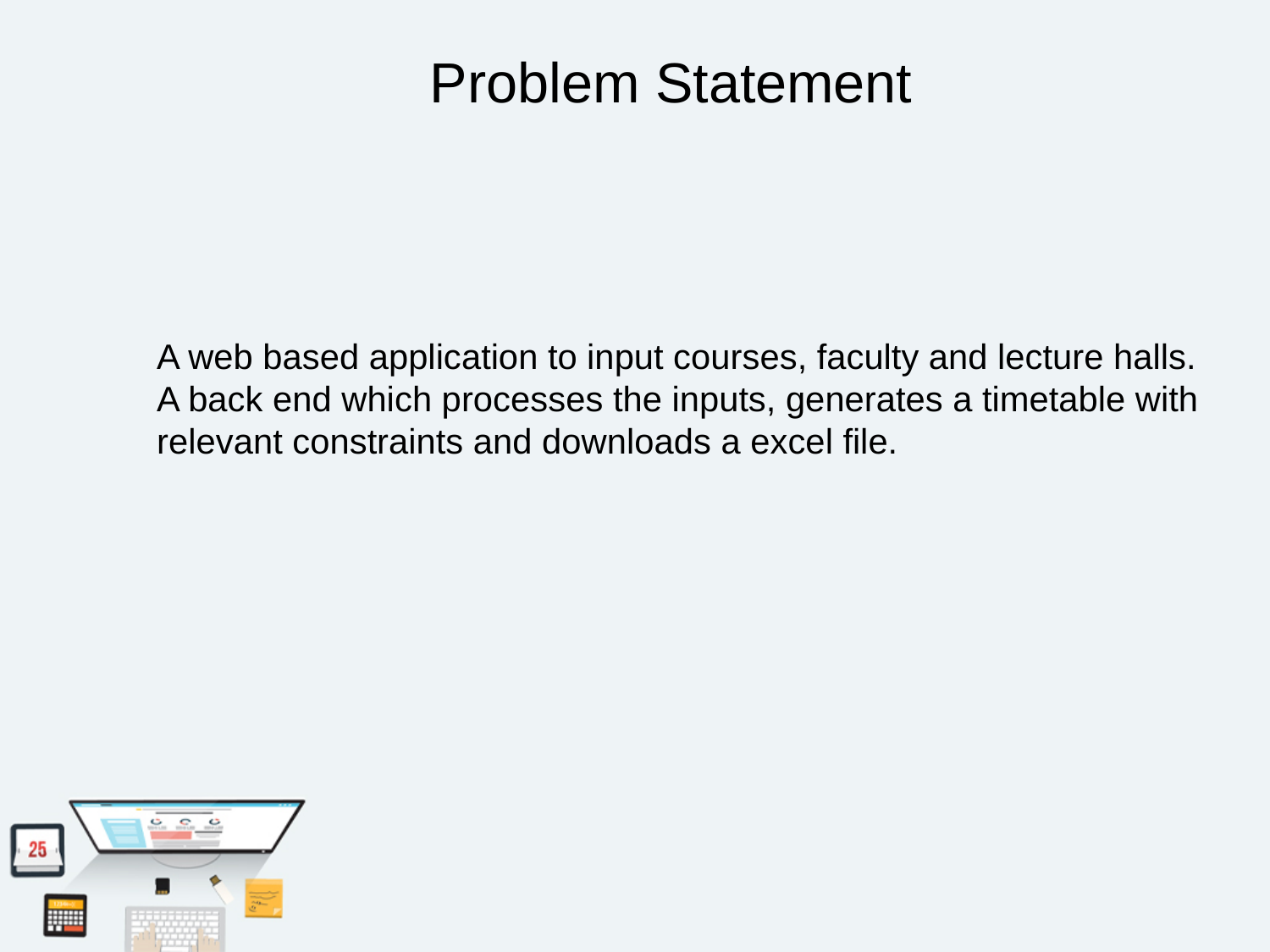

# Problem Statement
A web based application to input courses, faculty and lecture halls. A back end which processes the inputs, generates a timetable with relevant constraints and downloads a excel file.

3